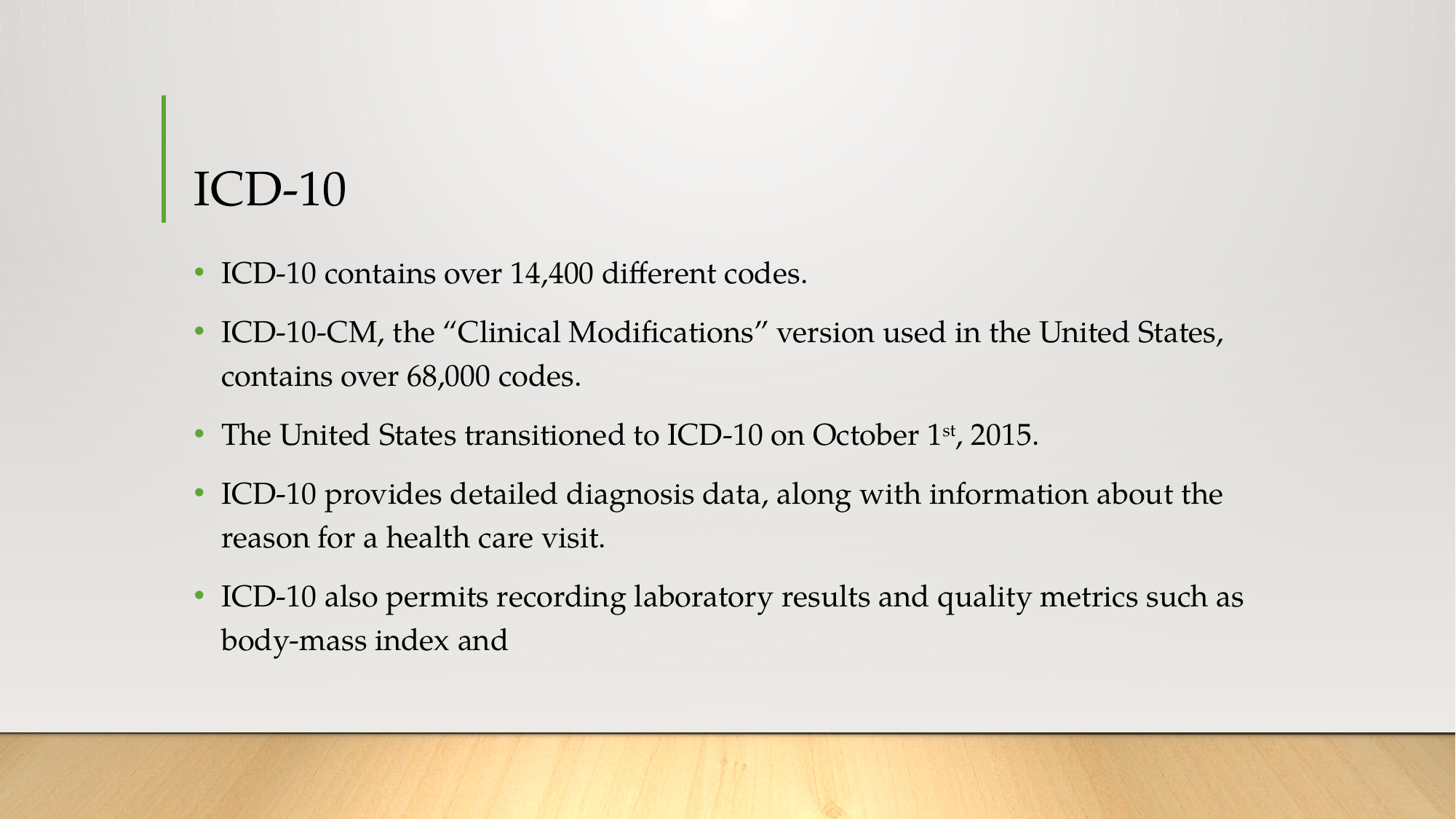

# ICD-10
ICD-10 contains over 14,400 different codes.
ICD-10-CM, the “Clinical Modifications” version used in the United States, contains over 68,000 codes.
The United States transitioned to ICD-10 on October 1st, 2015.
ICD-10 provides detailed diagnosis data, along with information about the reason for a health care visit.
ICD-10 also permits recording laboratory results and quality metrics such as body-mass index and